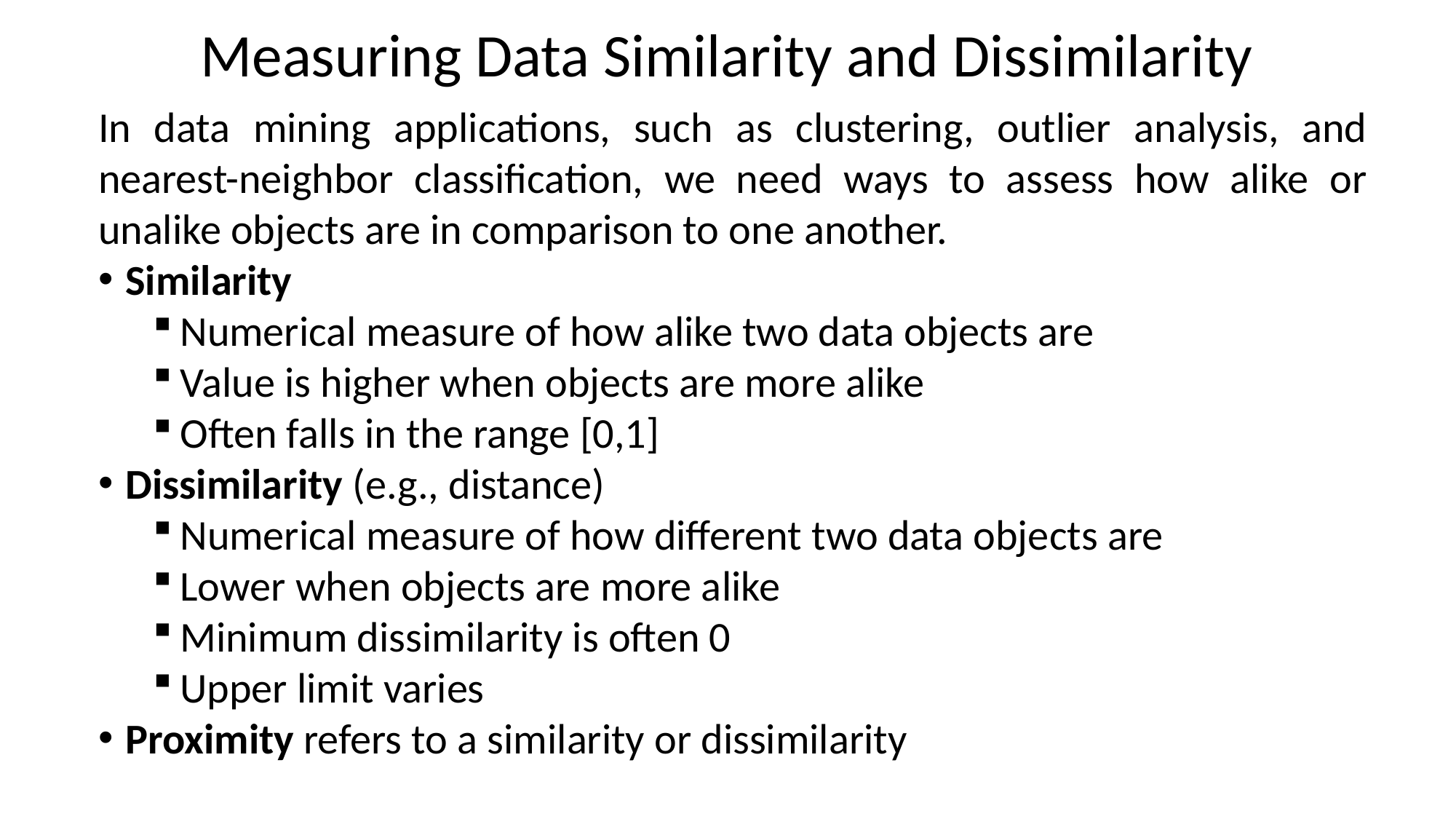

# Measuring Data Similarity and Dissimilarity
In data mining applications, such as clustering, outlier analysis, and nearest-neighbor classification, we need ways to assess how alike or unalike objects are in comparison to one another.
Similarity
Numerical measure of how alike two data objects are
Value is higher when objects are more alike
Often falls in the range [0,1]
Dissimilarity (e.g., distance)
Numerical measure of how different two data objects are
Lower when objects are more alike
Minimum dissimilarity is often 0
Upper limit varies
Proximity refers to a similarity or dissimilarity